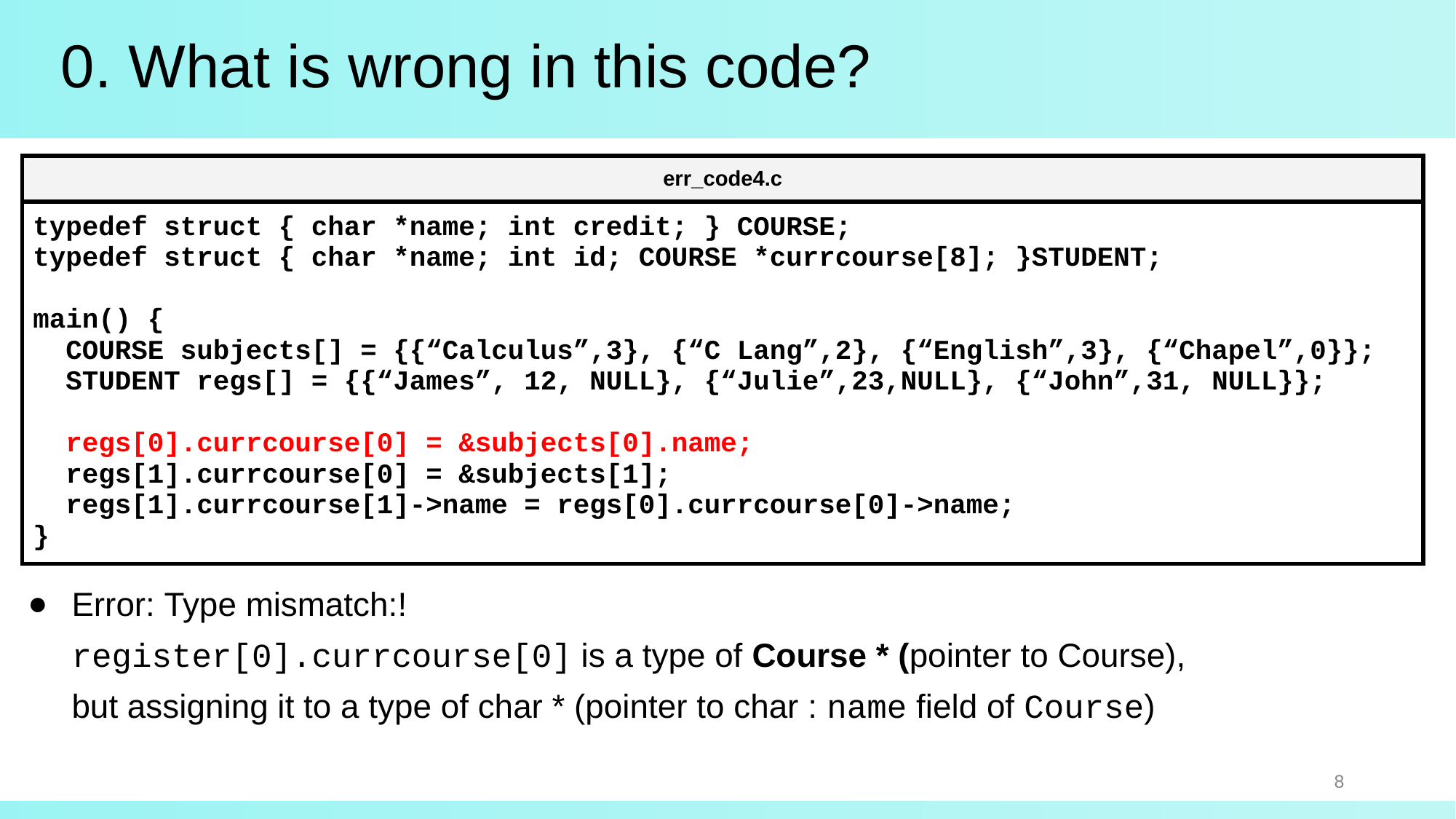

# 0. What is wrong in this code?
| err\_code4.c |
| --- |
| typedef struct { char \*name; int credit; } COURSE; typedef struct { char \*name; int id; COURSE \*currcourse[8]; }STUDENT; main() { COURSE subjects[] = {{“Calculus”,3}, {“C Lang”,2}, {“English”,3}, {“Chapel”,0}}; STUDENT regs[] = {{“James”, 12, NULL}, {“Julie”,23,NULL}, {“John”,31, NULL}}; regs[0].currcourse[0] = &subjects[0].name; regs[1].currcourse[0] = &subjects[1]; regs[1].currcourse[1]->name = regs[0].currcourse[0]->name; } |
Error: Type mismatch:!
register[0].currcourse[0] is a type of Course * (pointer to Course),
but assigning it to a type of char * (pointer to char : name field of Course)
8